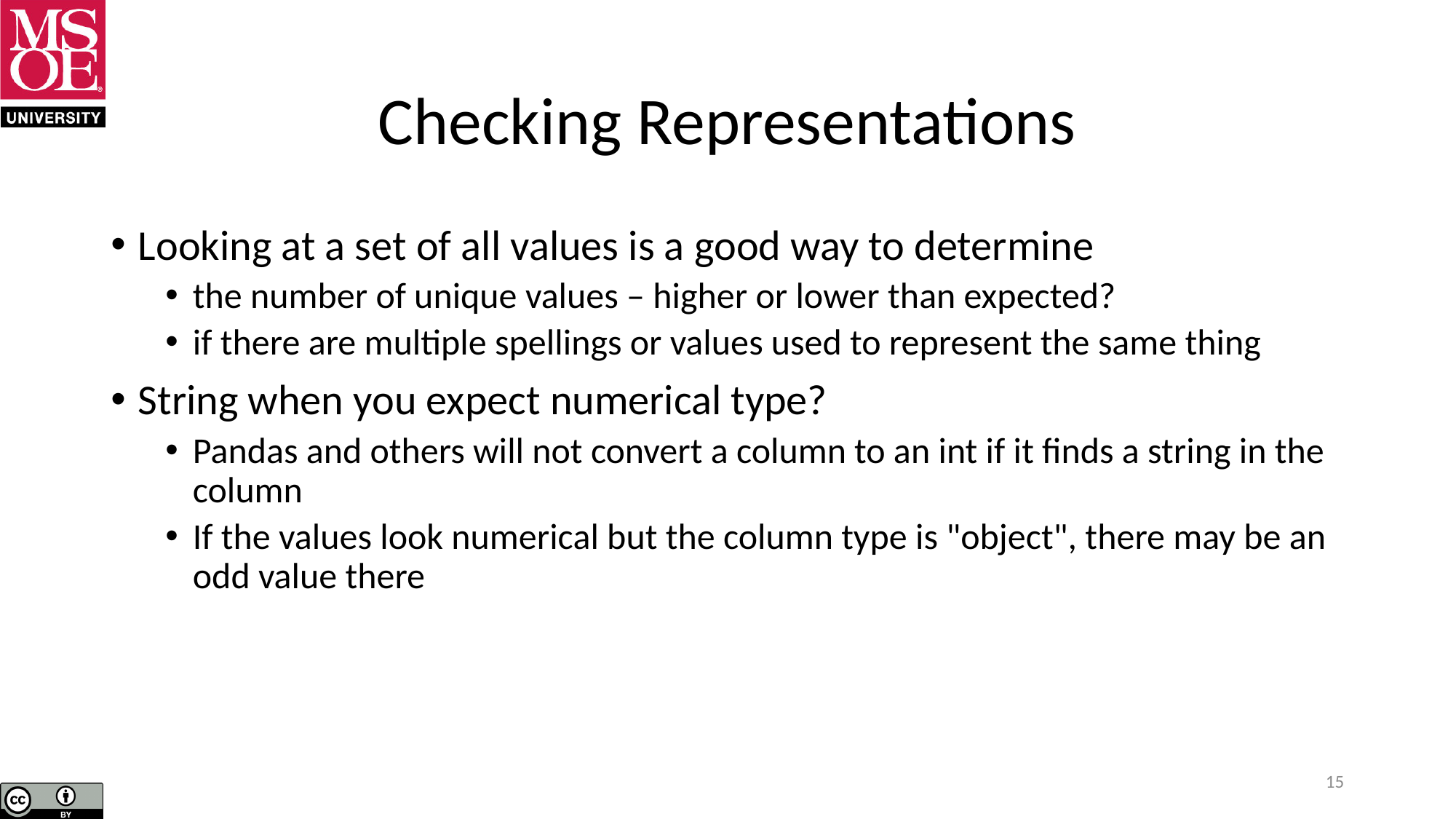

# Checking Representations
Looking at a set of all values is a good way to determine
the number of unique values – higher or lower than expected?
if there are multiple spellings or values used to represent the same thing
String when you expect numerical type?
Pandas and others will not convert a column to an int if it finds a string in the column
If the values look numerical but the column type is "object", there may be an odd value there
15